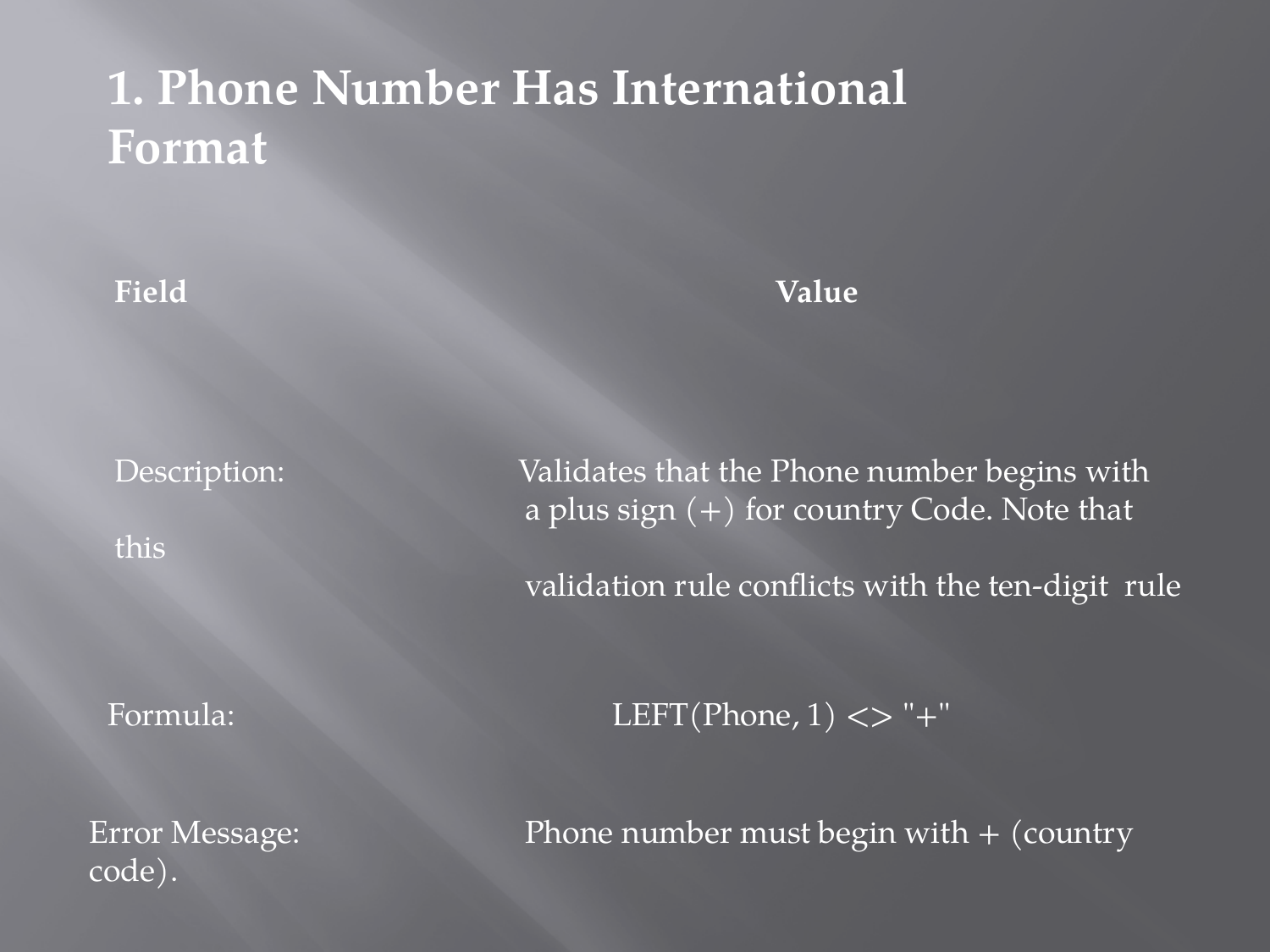

1. Phone Number Has International Format
Field                                                                         Value
Description:                             Validates that the Phone number begins with
                                                   a plus sign (+) for country Code. Note that this
                                                   validation rule conflicts with the ten-digit  rule
Formula:                                               LEFT(Phone, 1) <> "+"
Error Message:                            Phone number must begin with + (country code).